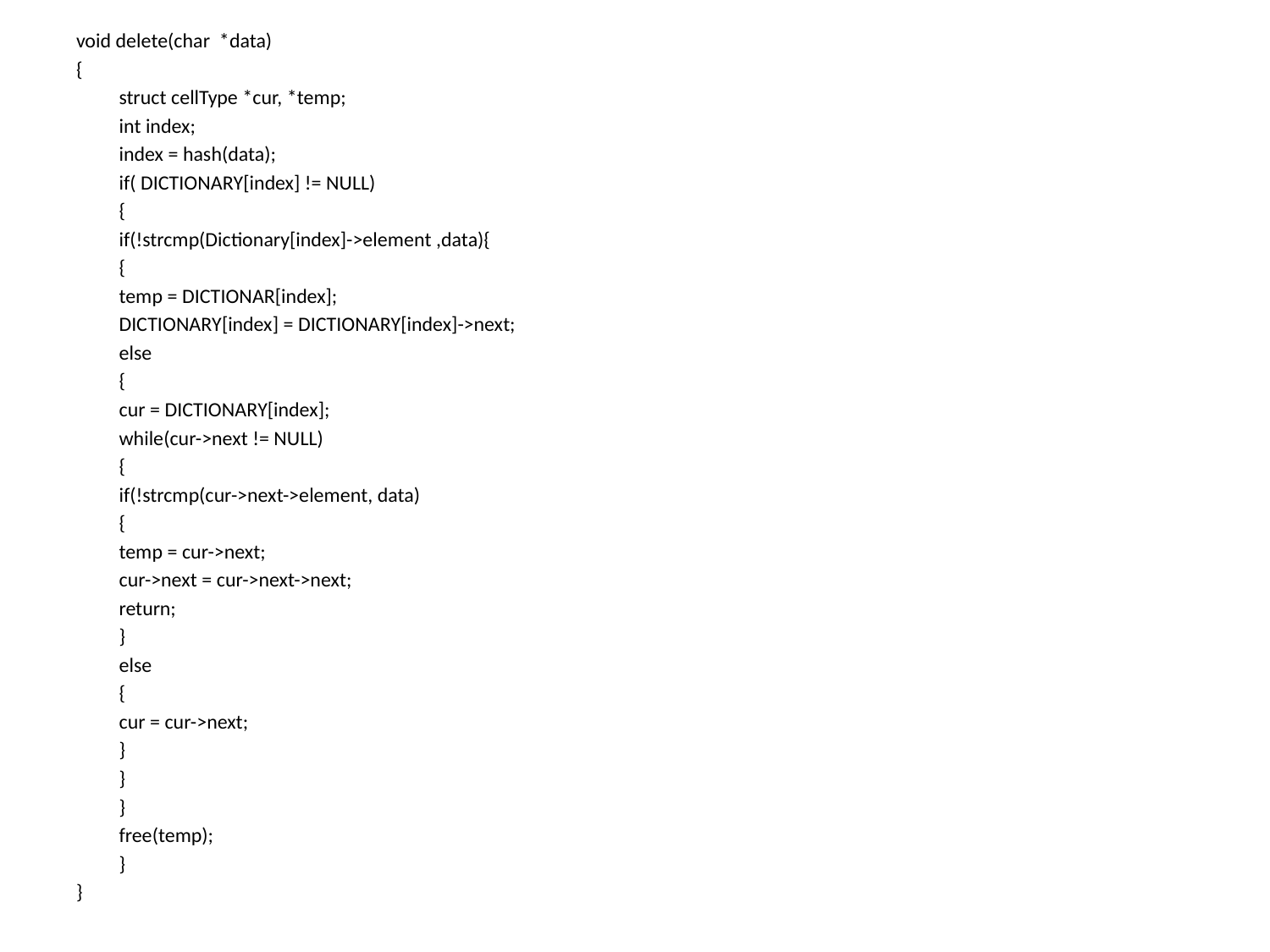

void delete(char  *data)
{
	struct cellType *cur, *temp;
	int index;
	index = hash(data);
	if( DICTIONARY[index] != NULL)
	{
		if(!strcmp(Dictionary[index]->element ,data){
		{
			temp = DICTIONAR[index];
			DICTIONARY[index] = DICTIONARY[index]->next;
		else
		{
			cur = DICTIONARY[index];
			while(cur->next != NULL)
			{
				if(!strcmp(cur->next->element, data)
				{
					temp = cur->next;
					cur->next = cur->next->next;
					return;
				}
				else
				{
					cur = cur->next;
				}
			}
		}
		free(temp);
	}
}